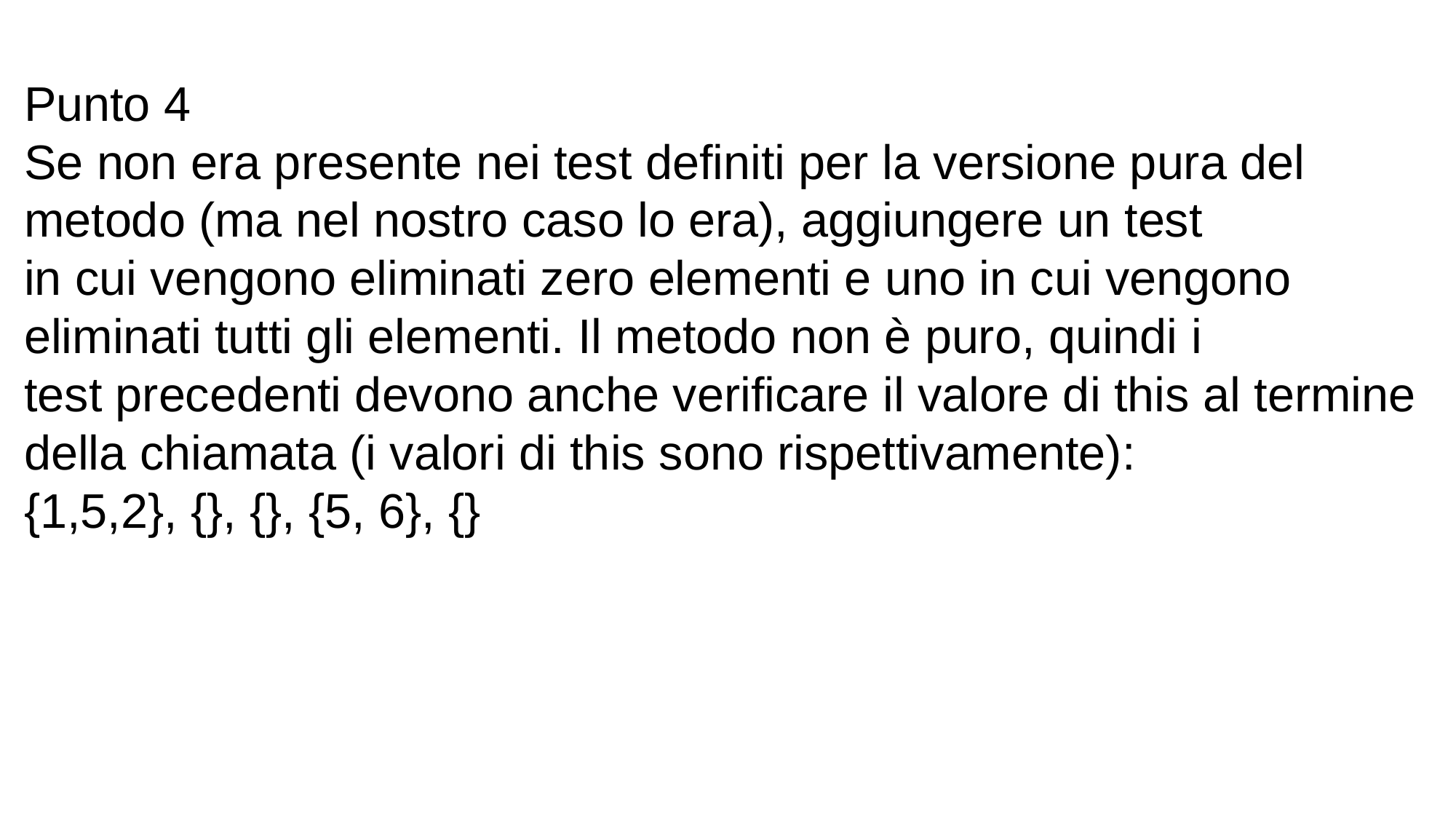

Punto 4
Se non era presente nei test definiti per la versione pura del metodo (ma nel nostro caso lo era), aggiungere un test
in cui vengono eliminati zero elementi e uno in cui vengono eliminati tutti gli elementi. Il metodo non è puro, quindi i
test precedenti devono anche verificare il valore di this al termine della chiamata (i valori di this sono rispettivamente):
{1,5,2}, {}, {}, {5, 6}, {}